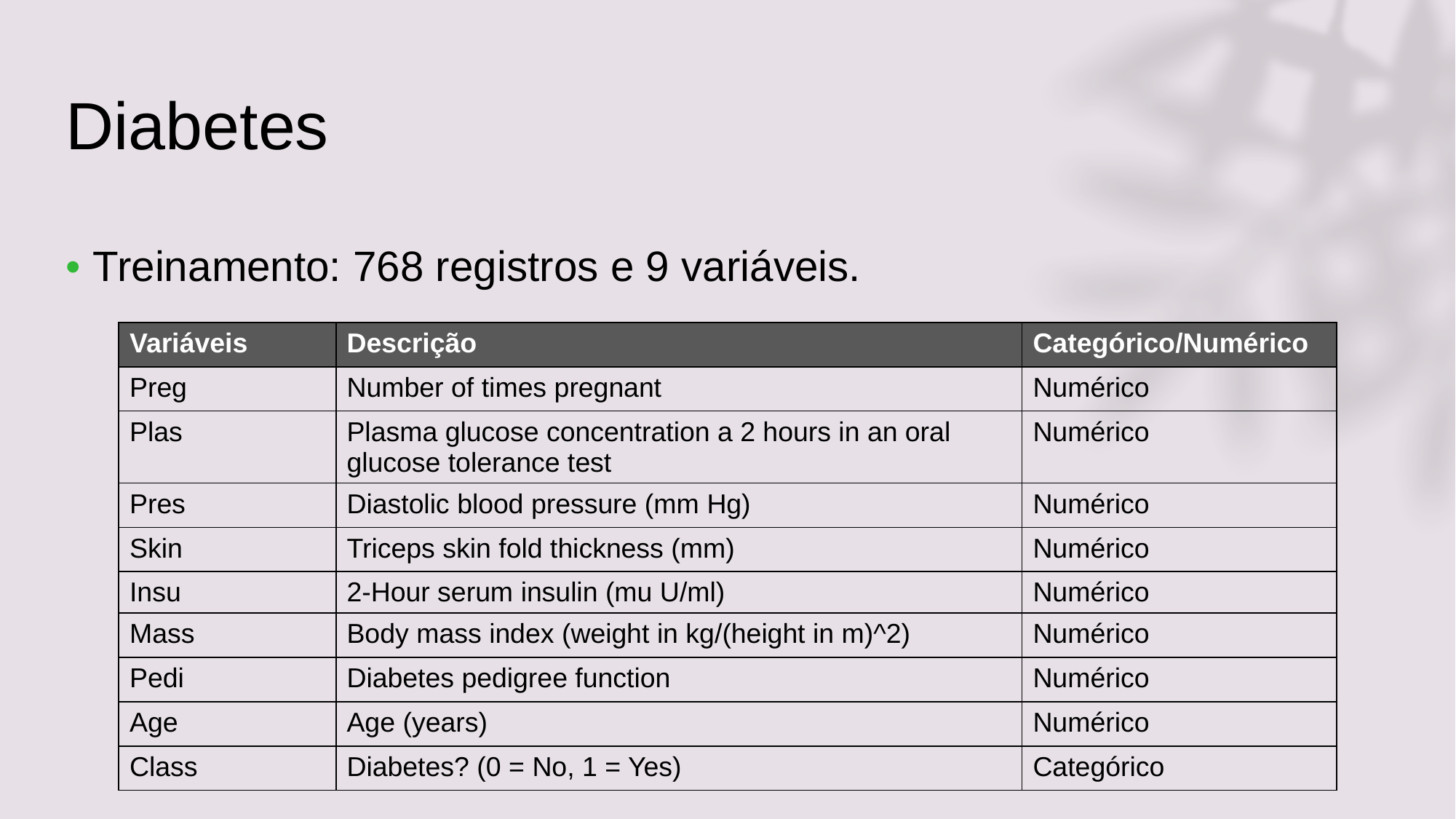

# Diabetes
Treinamento: 768 registros e 9 variáveis.
| Variáveis | Descrição | Categórico/Numérico |
| --- | --- | --- |
| Preg | Number of times pregnant | Numérico |
| Plas | Plasma glucose concentration a 2 hours in an oral glucose tolerance test | Numérico |
| Pres | Diastolic blood pressure (mm Hg) | Numérico |
| Skin | Triceps skin fold thickness (mm) | Numérico |
| Insu | 2-Hour serum insulin (mu U/ml) | Numérico |
| Mass | Body mass index (weight in kg/(height in m)^2) | Numérico |
| Pedi | Diabetes pedigree function | Numérico |
| Age | Age (years) | Numérico |
| Class | Diabetes? (0 = No, 1 = Yes) | Categórico |